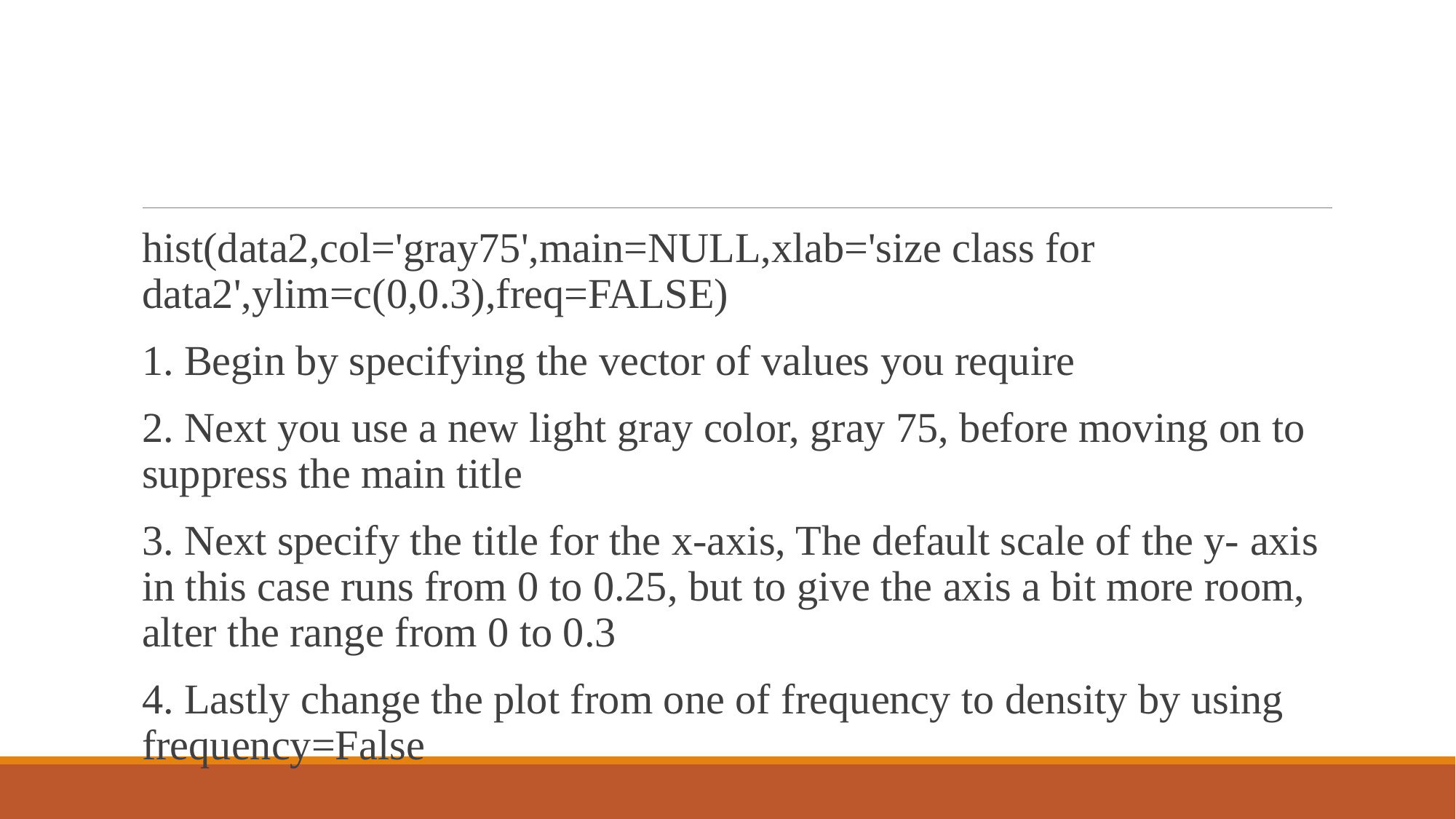

#
hist(data2,col='gray75',main=NULL,xlab='size class for data2',ylim=c(0,0.3),freq=FALSE)
1. Begin by specifying the vector of values you require
2. Next you use a new light gray color, gray 75, before moving on to suppress the main title
3. Next specify the title for the x-axis, The default scale of the y- axis in this case runs from 0 to 0.25, but to give the axis a bit more room, alter the range from 0 to 0.3
4. Lastly change the plot from one of frequency to density by using frequency=False